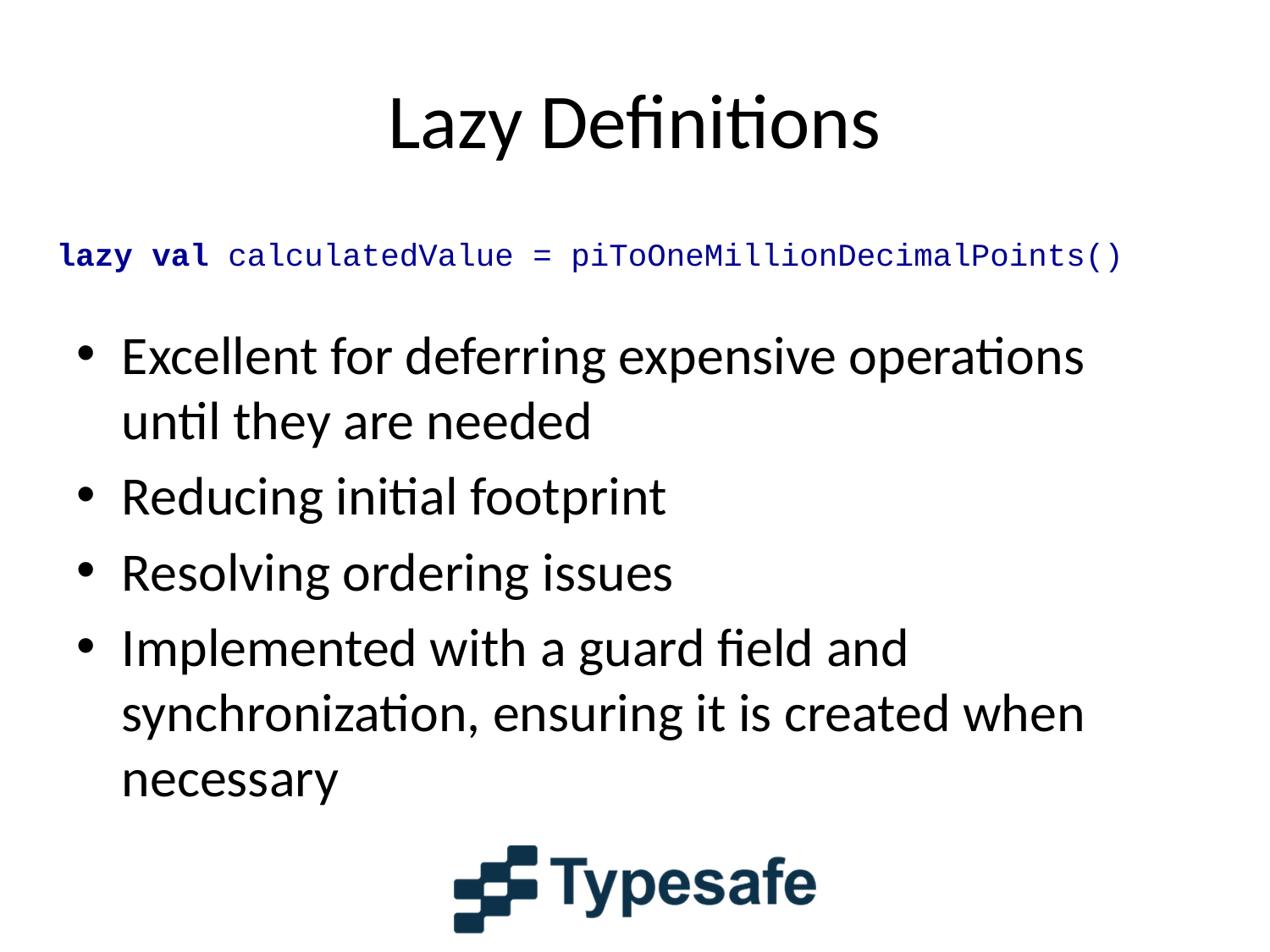

# Lazy Definitions
lazy val calculatedValue = piToOneMillionDecimalPoints()
Excellent for deferring expensive operations until they are needed
Reducing initial footprint
Resolving ordering issues
Implemented with a guard field and synchronization, ensuring it is created when necessary